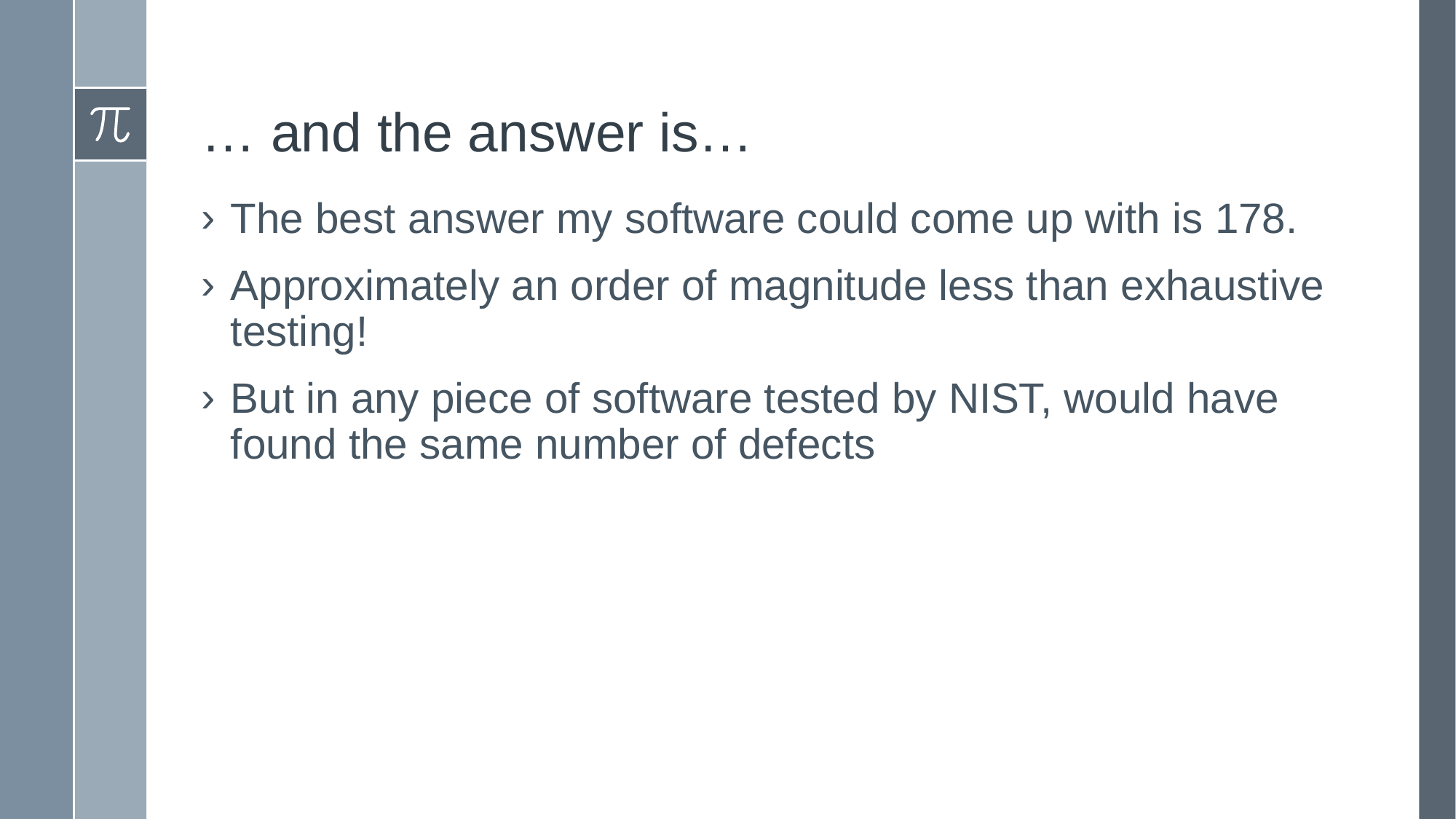

# … and the answer is…
The best answer my software could come up with is 178.
Approximately an order of magnitude less than exhaustive testing!
But in any piece of software tested by NIST, would have found the same number of defects